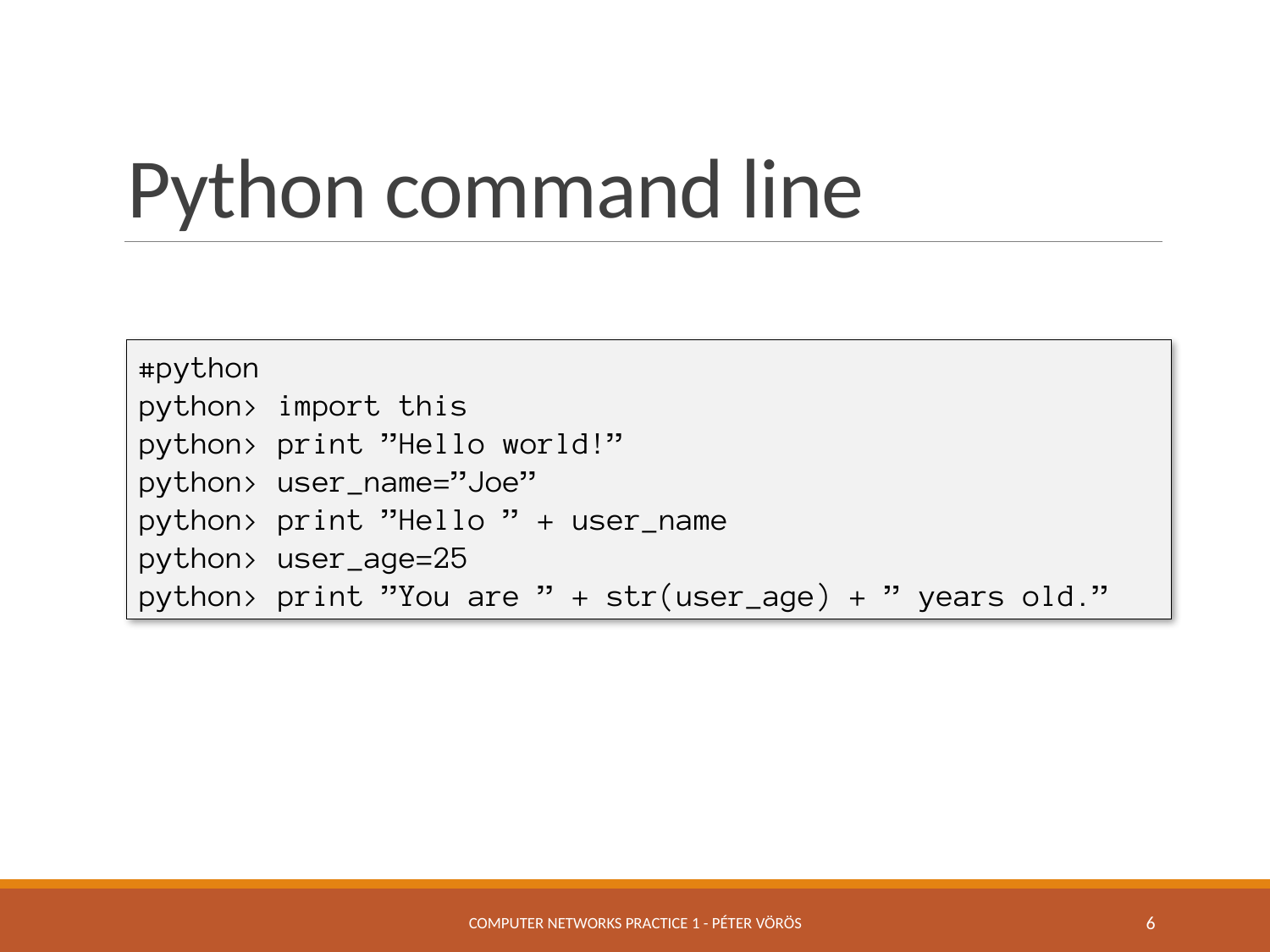

# Python command line

#python
python> import this
python> print ”Hello world!”
python> user_name=”Joe”
python> print ”Hello ” + user_name
python> user_age=25
python> print ”You are ” + str(user_age) + ” years old.”
Computer Networks Practice 1 - Péter Vörös
6